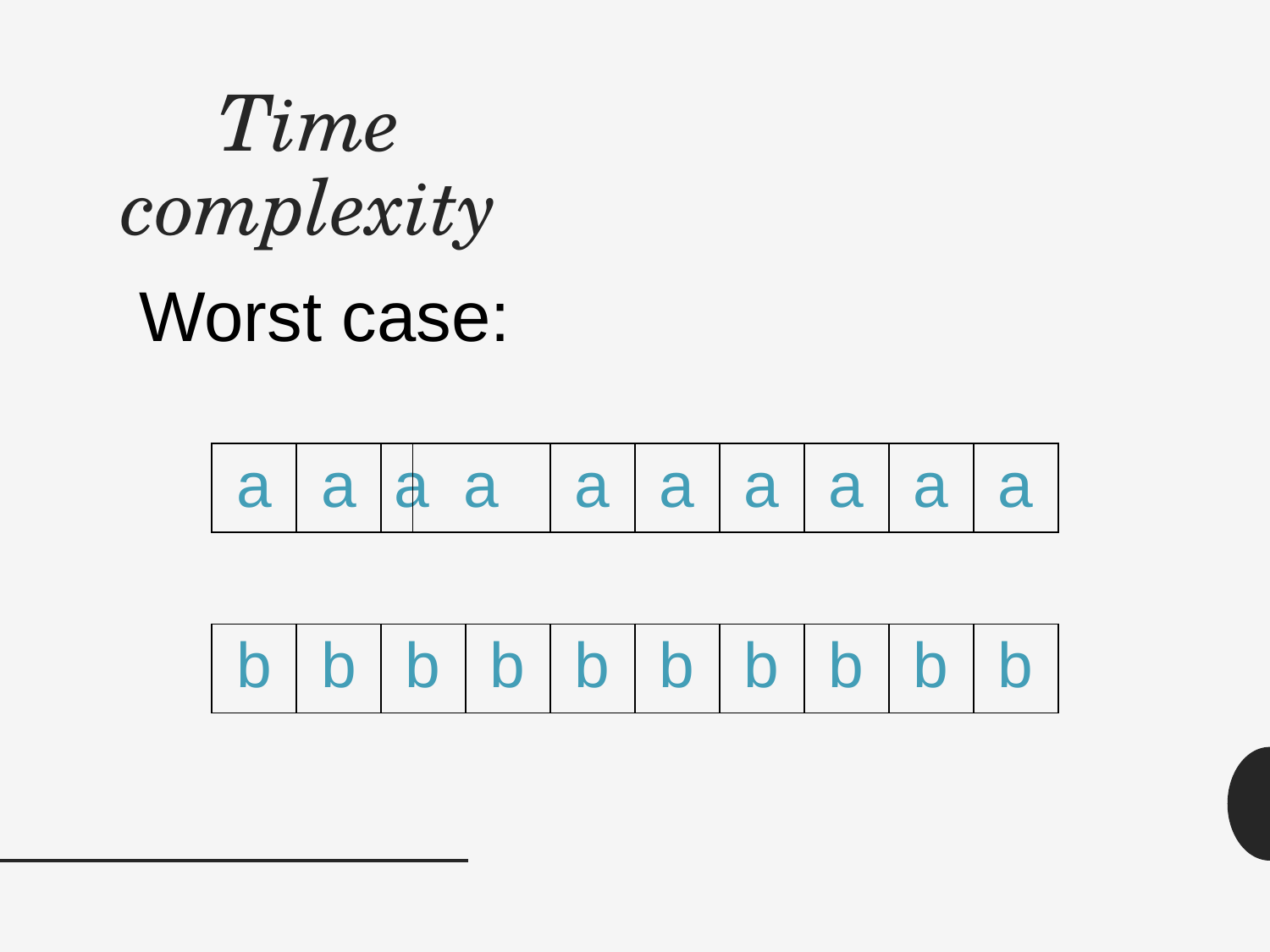

# Time complexity
Worst case:

| a | a | a | a | a | a | a | a | a | a |
| --- | --- | --- | --- | --- | --- | --- | --- | --- | --- |
| b | b | b | b | b | b | b | b | b | b |
| --- | --- | --- | --- | --- | --- | --- | --- | --- | --- |